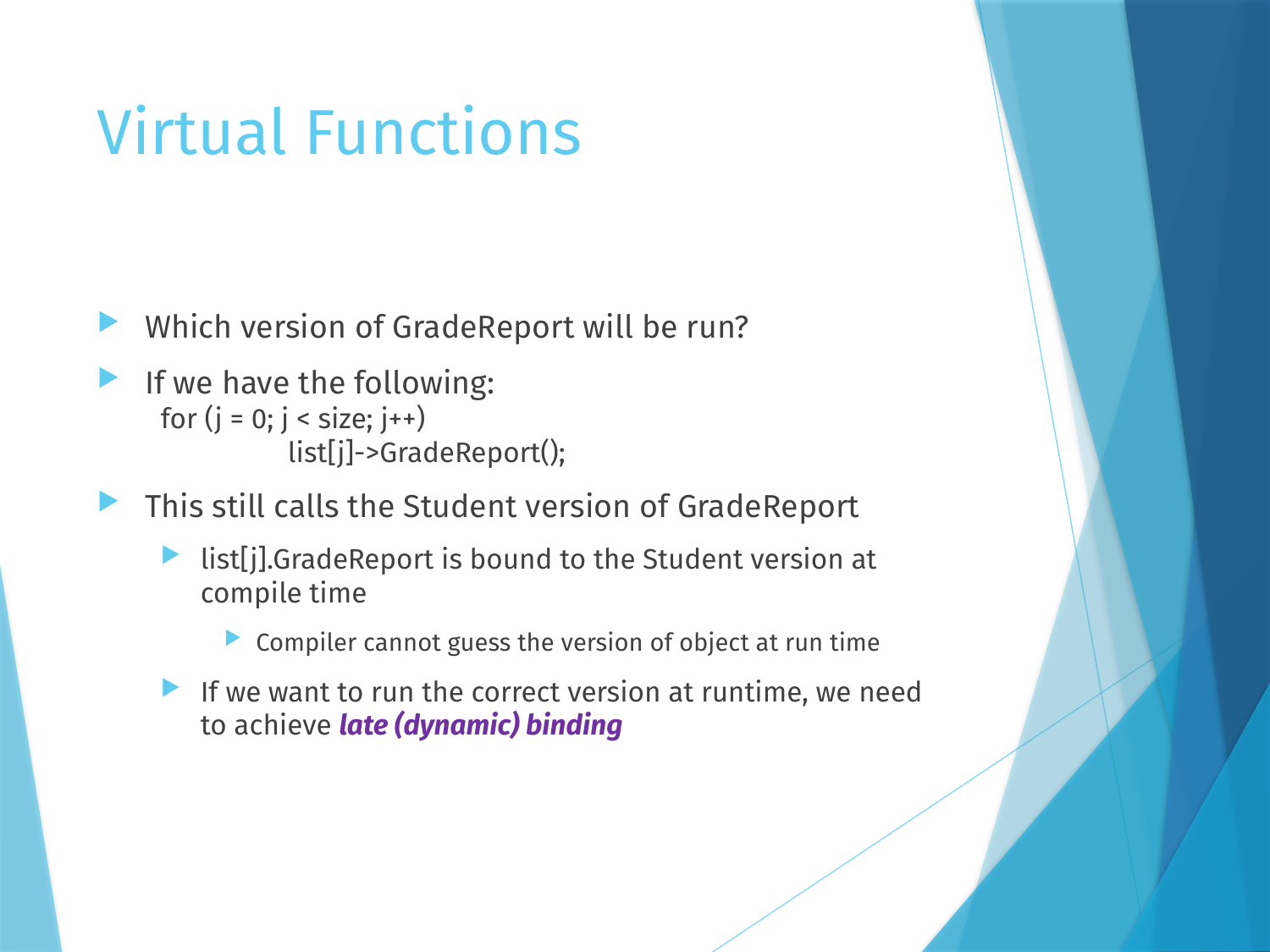

# Virtual Functions
Which version of GradeReport will be run?
If we have the following:
for (j = 0; j < size; j++)
	list[j]->GradeReport();
This still calls the Student version of GradeReport
list[j].GradeReport is bound to the Student version at compile time
Compiler cannot guess the version of object at run time
If we want to run the correct version at runtime, we need to achieve late (dynamic) binding